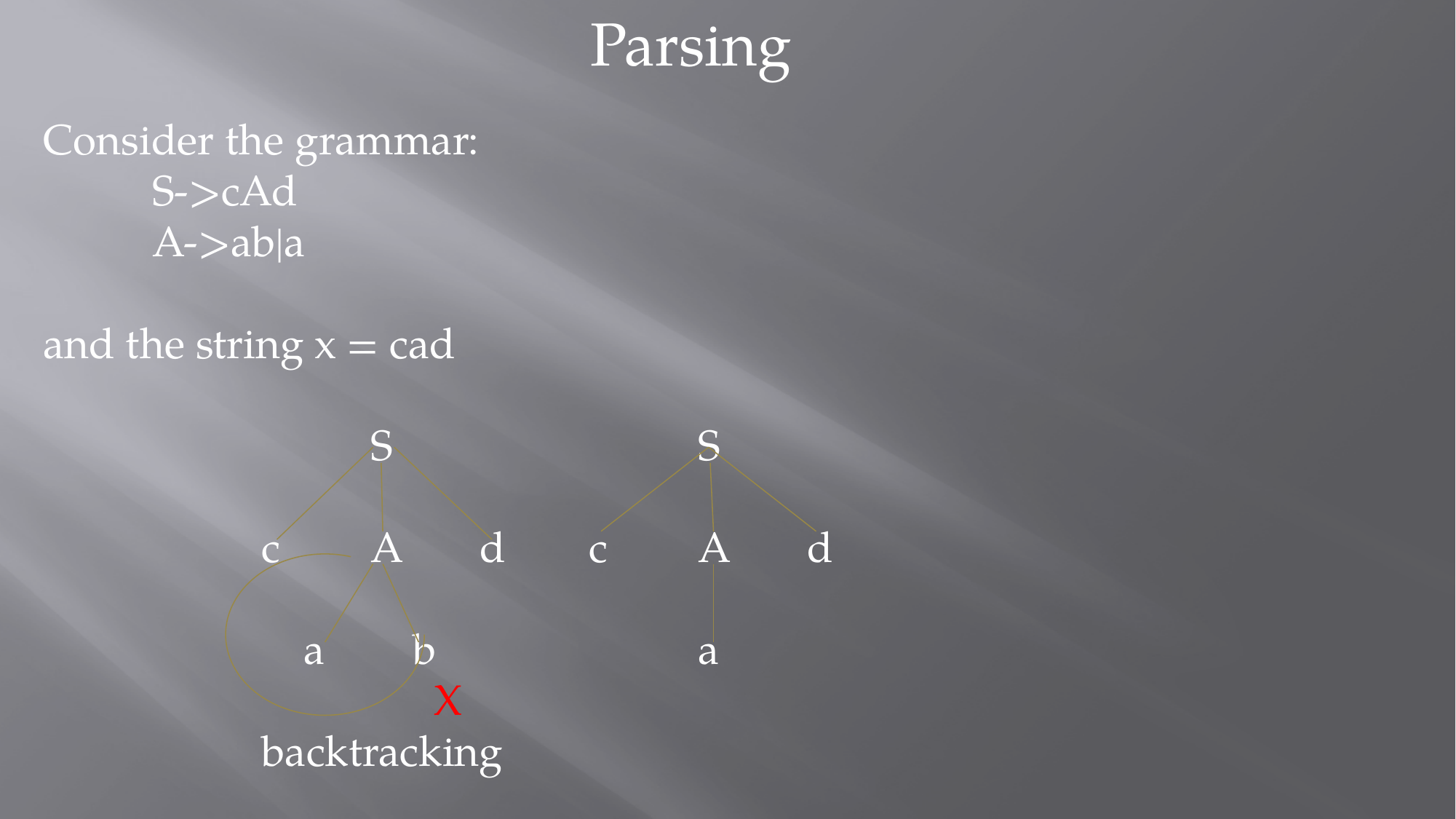

Parsing
Consider the grammar:
	S->cAd
	A->ab|a

and the string x = cad

			S			S

		c	A	d	c	A	d

		    a	    b			a
			      X
		backtracking